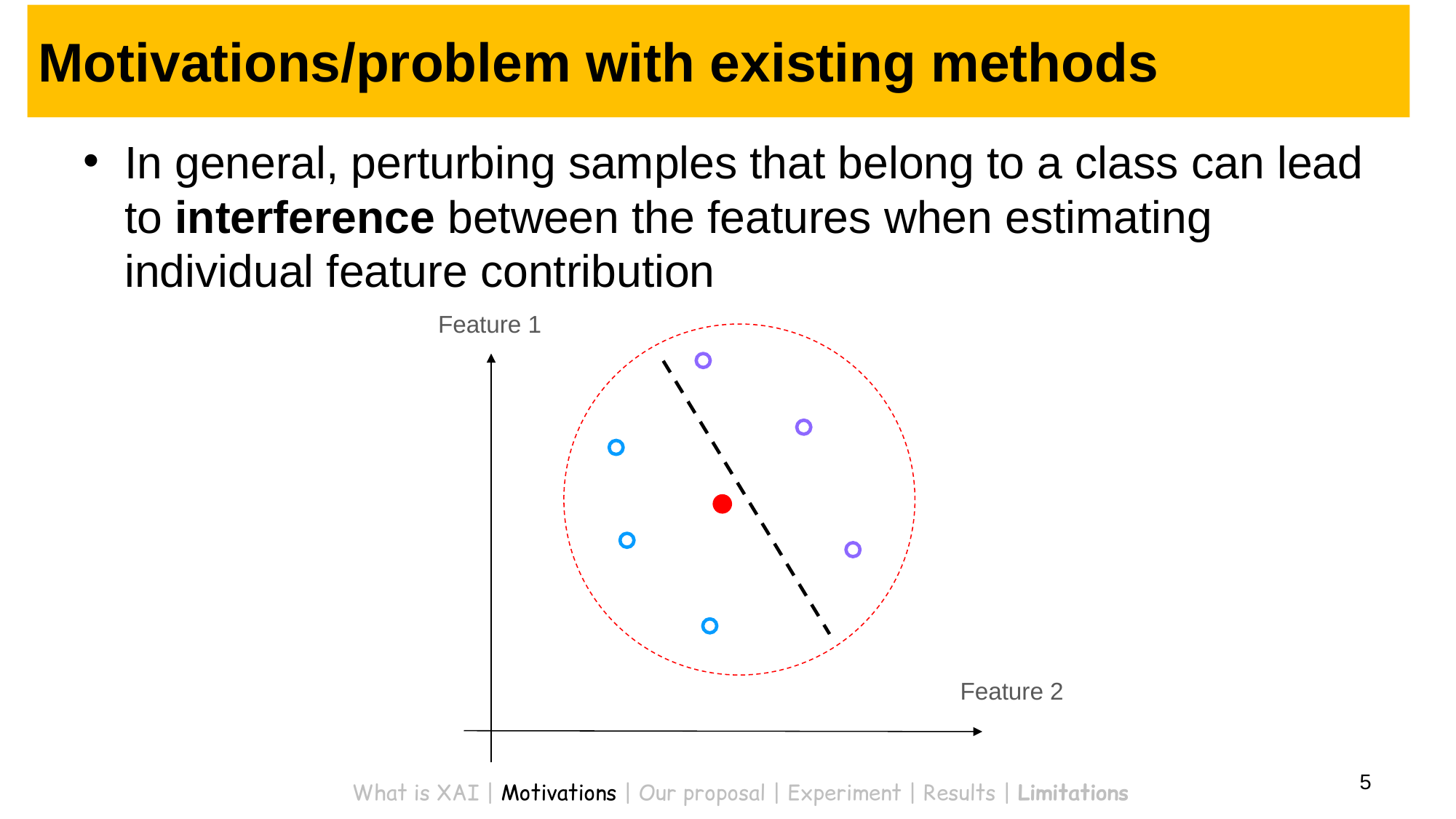

# Motivations/problem with existing methods
In general, perturbing samples that belong to a class can lead to interference between the features when estimating individual feature contribution
Feature 1

Feature 2
5
What is XAI | Motivations | Our proposal | Experiment | Results | Limitations